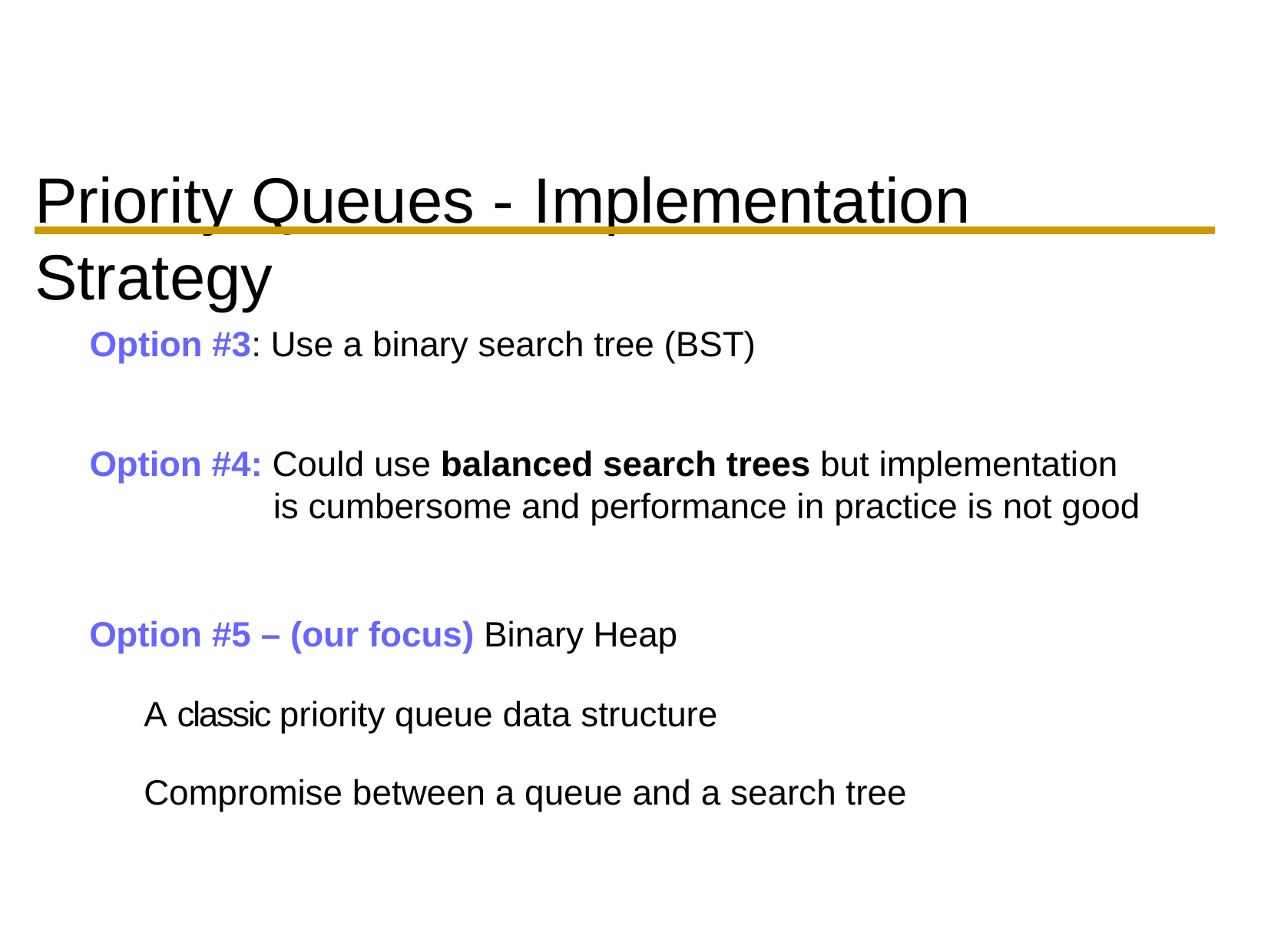

Priority Queues -	Implementation Strategy

Option #3: Use a binary search tree (BST)

Option #4: Could use balanced search trees but implementation	   	       is cumbersome and performance in practice is not good

Option #5 – (our focus) Binary Heap

A classic priority queue data structure
Compromise between a queue and a search tree